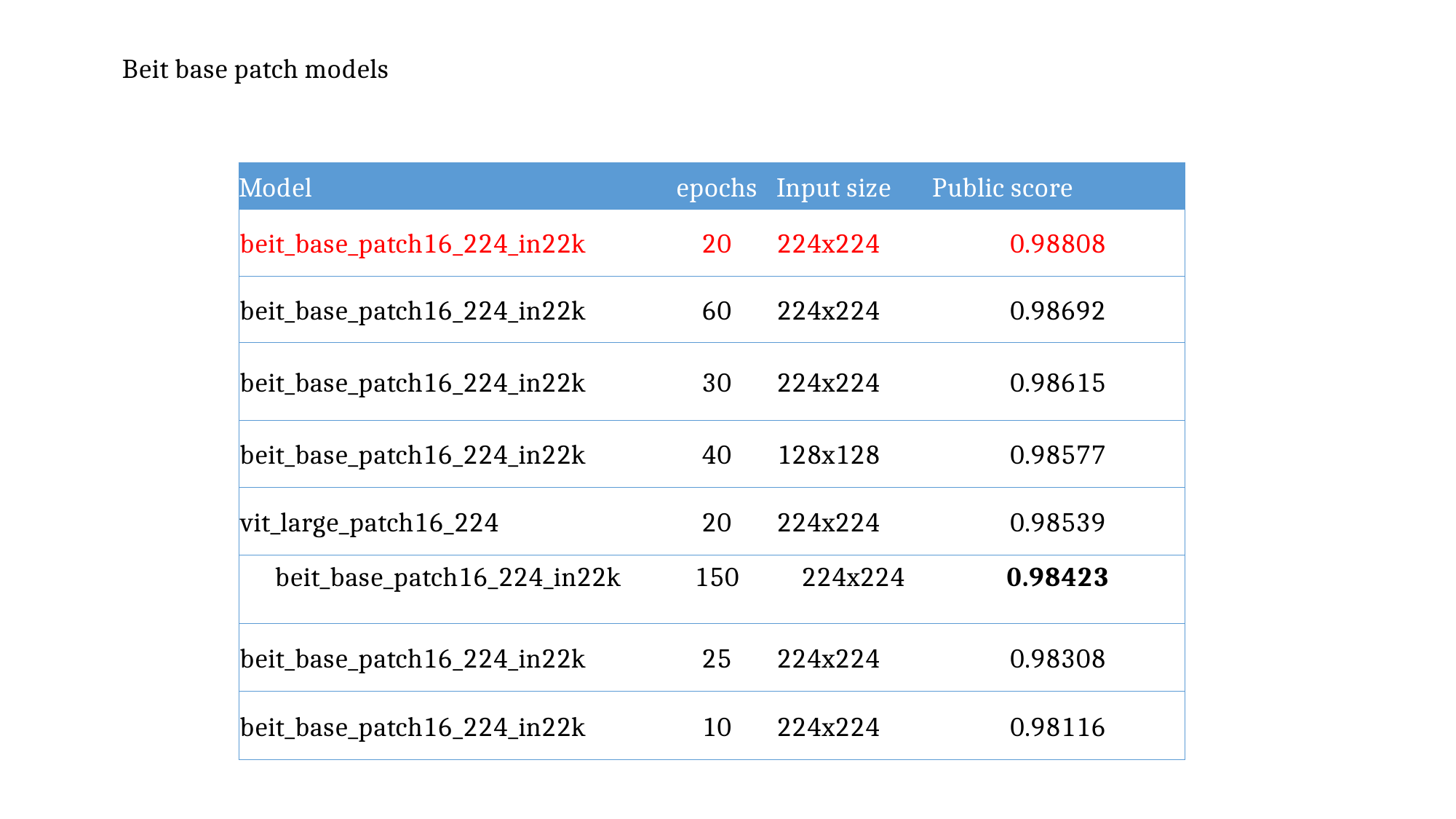

Beit base patch models
| Model | epochs | Input size | Public score |
| --- | --- | --- | --- |
| beit\_base\_patch16\_224\_in22k | 20 | 224x224 | 0.98808 |
| beit\_base\_patch16\_224\_in22k | 60 | 224x224 | 0.98692 |
| beit\_base\_patch16\_224\_in22k | 30 | 224x224 | 0.98615 |
| beit\_base\_patch16\_224\_in22k | 40 | 128x128 | 0.98577 |
| vit\_large\_patch16\_224 | 20 | 224x224 | 0.98539 |
| beit\_base\_patch16\_224\_in22k | 150 | 224x224 | 0.98423 |
| beit\_base\_patch16\_224\_in22k | 25 | 224x224 | 0.98308 |
| beit\_base\_patch16\_224\_in22k | 10 | 224x224 | 0.98116 |